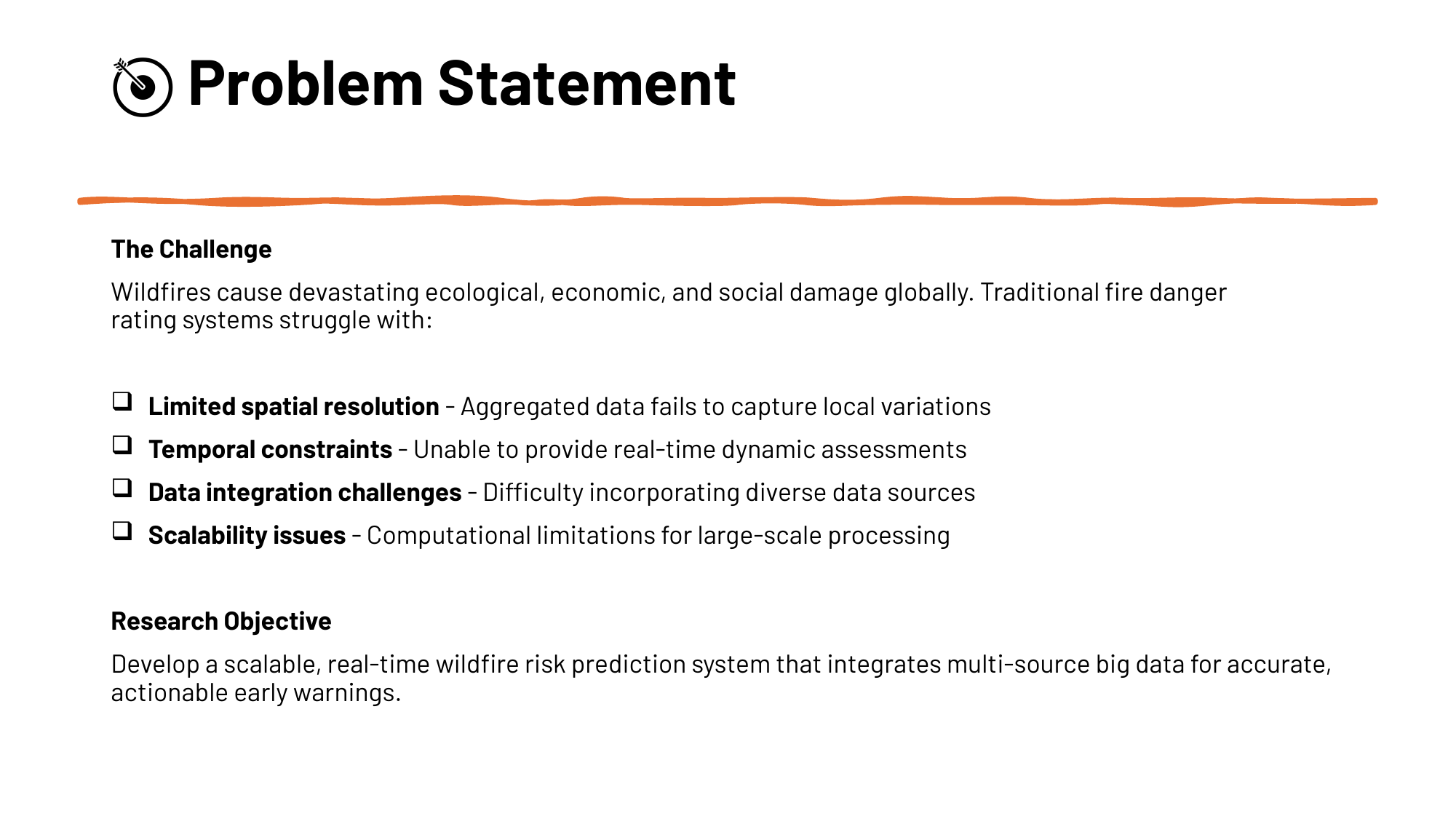

# 🎯 Problem Statement

The Challenge
Wildfires cause devastating ecological, economic, and social damage globally. Traditional fire danger rating systems struggle with:

  Limited spatial resolution - Aggregated data fails to capture local variations
  Temporal constraints - Unable to provide real-time dynamic assessments
  Data integration challenges - Difficulty incorporating diverse data sources
  Scalability issues - Computational limitations for large-scale processing

Research Objective
Develop a scalable, real-time wildfire risk prediction system that integrates multi-source big data for accurate, actionable early warnings.